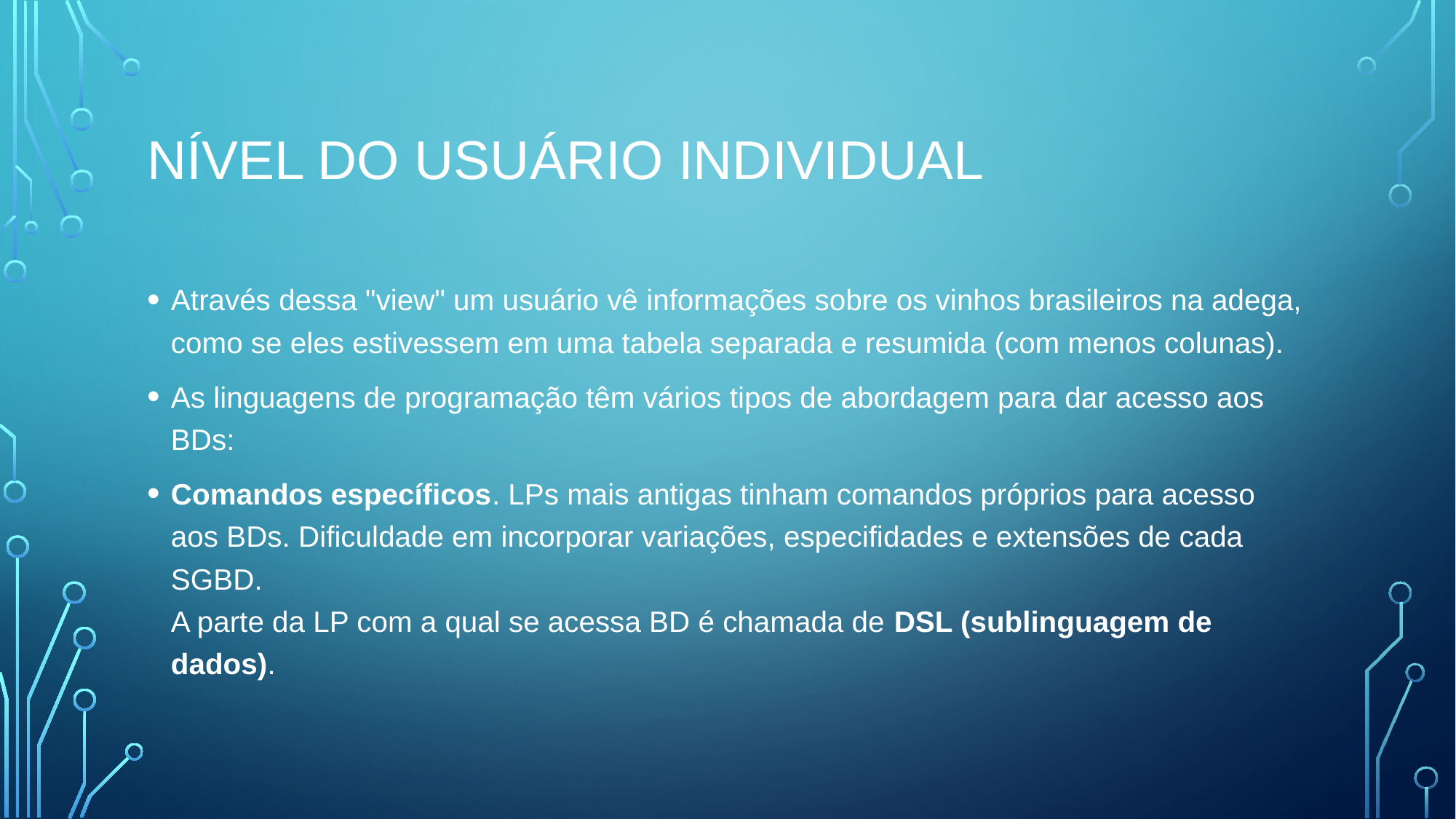

# Nível do usuário individual
Através dessa "view" um usuário vê informações sobre os vinhos brasileiros na adega, como se eles estivessem em uma tabela separada e resumida (com menos colunas).
As linguagens de programação têm vários tipos de abordagem para dar acesso aos BDs:
Comandos específicos. LPs mais antigas tinham comandos próprios para acesso aos BDs. Dificuldade em incorporar variações, especifidades e extensões de cada SGBD.
A parte da LP com a qual se acessa BD é chamada de DSL (sublinguagem de dados).